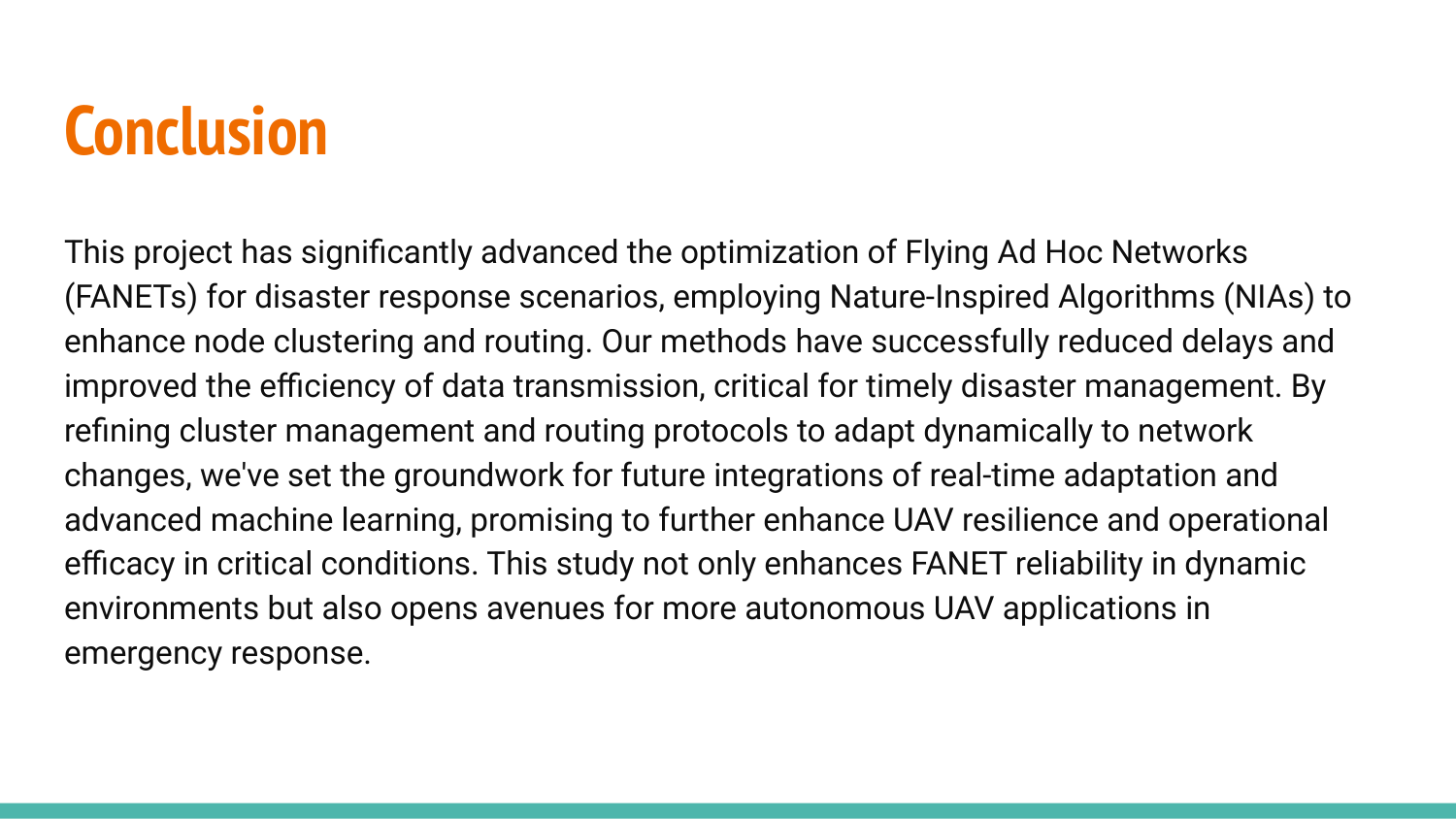

# Conclusion
This project has significantly advanced the optimization of Flying Ad Hoc Networks (FANETs) for disaster response scenarios, employing Nature-Inspired Algorithms (NIAs) to enhance node clustering and routing. Our methods have successfully reduced delays and improved the efficiency of data transmission, critical for timely disaster management. By refining cluster management and routing protocols to adapt dynamically to network changes, we've set the groundwork for future integrations of real-time adaptation and advanced machine learning, promising to further enhance UAV resilience and operational efficacy in critical conditions. This study not only enhances FANET reliability in dynamic environments but also opens avenues for more autonomous UAV applications in emergency response.